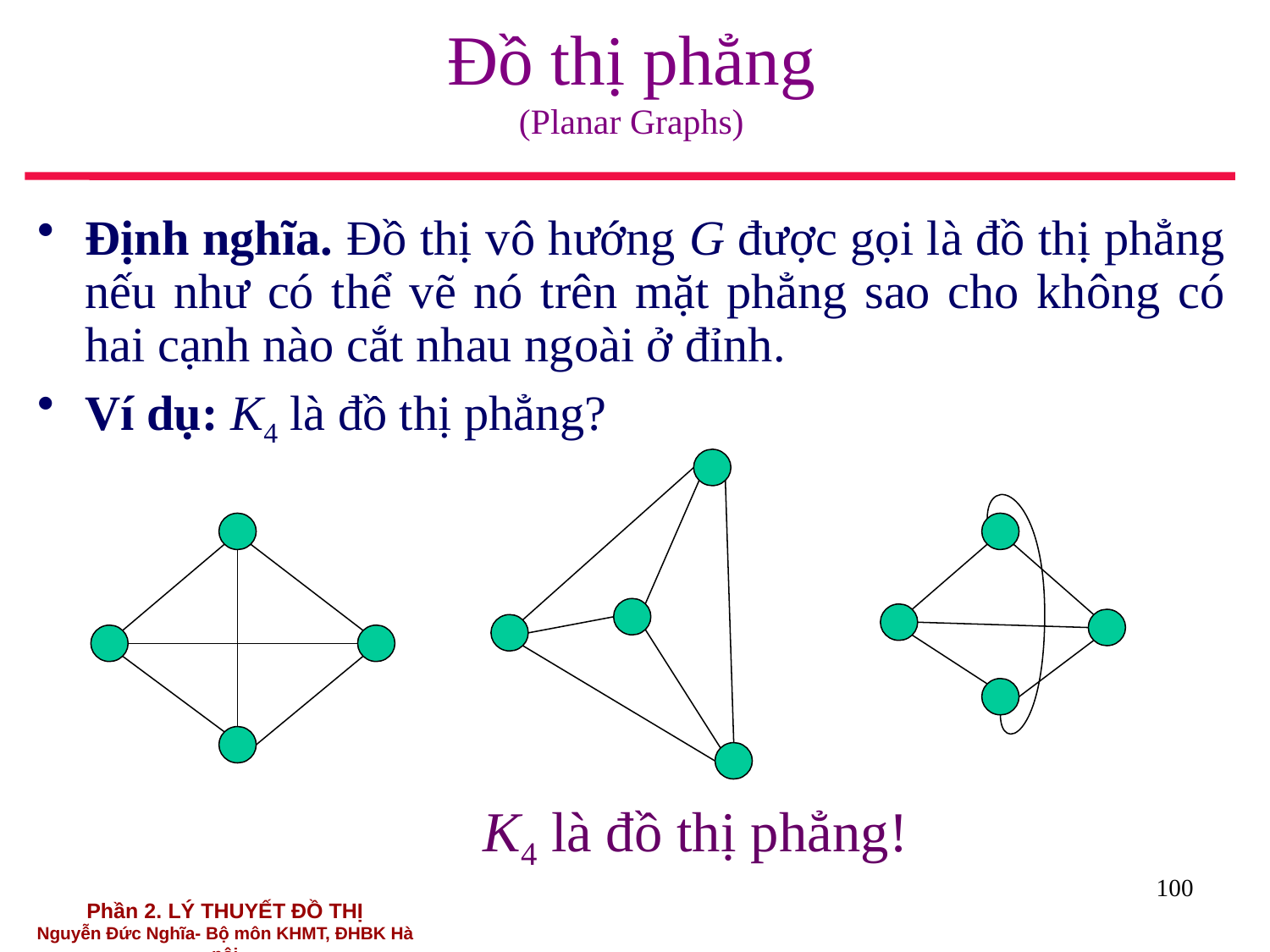

# Đồ thị phẳng (Planar Graphs)
Định nghĩa. Đồ thị vô hướng G được gọi là đồ thị phẳng nếu như có thể vẽ nó trên mặt phẳng sao cho không có hai cạnh nào cắt nhau ngoài ở đỉnh.
Ví dụ: K4 là đồ thị phẳng?

K4 là đồ thị phẳng!
100
Phần 2. LÝ THUYẾT ĐỒ THỊ
Nguyễn Đức Nghĩa- Bộ môn KHMT, ĐHBK Hà nội